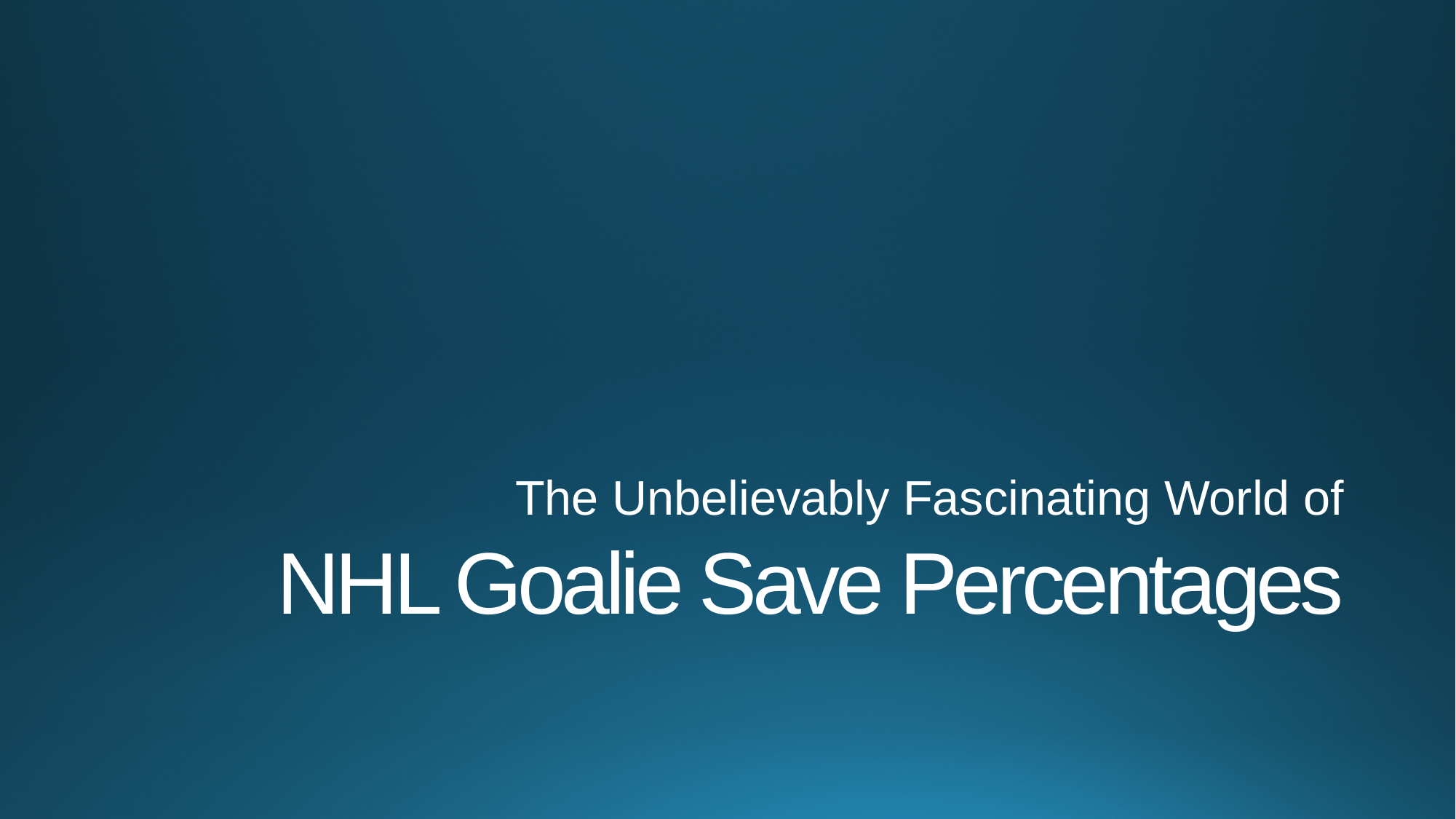

The Unbelievably Fascinating World of
# NHL Goalie Save Percentages